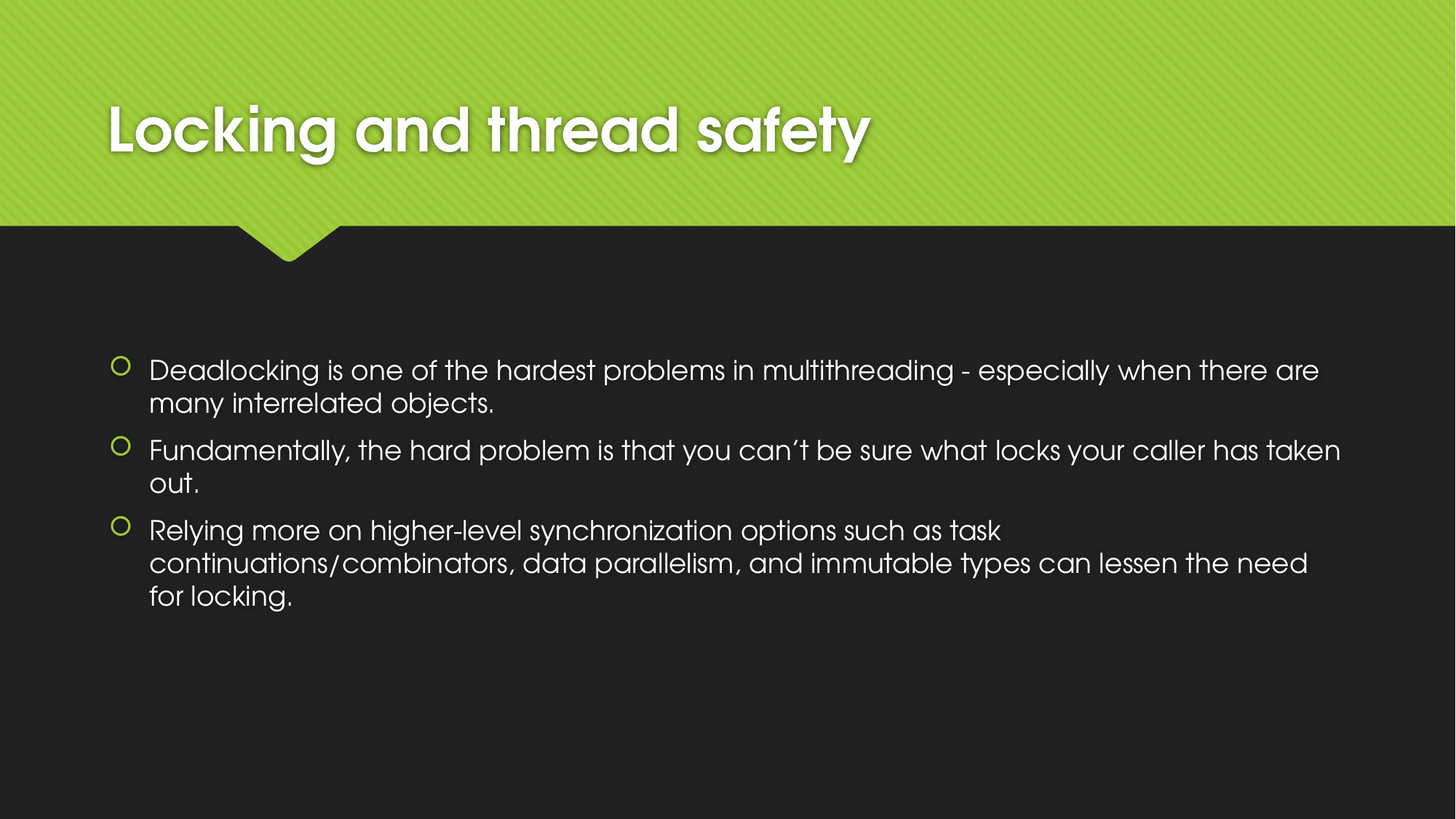

# Locking and thread safety
Deadlocking is one of the hardest problems in multithreading - especially when there are many interrelated objects.
Fundamentally, the hard problem is that you can’t be sure what locks your caller has taken out.
Relying more on higher-level synchronization options such as task continuations/combinators, data parallelism, and immutable types can lessen the need for locking.